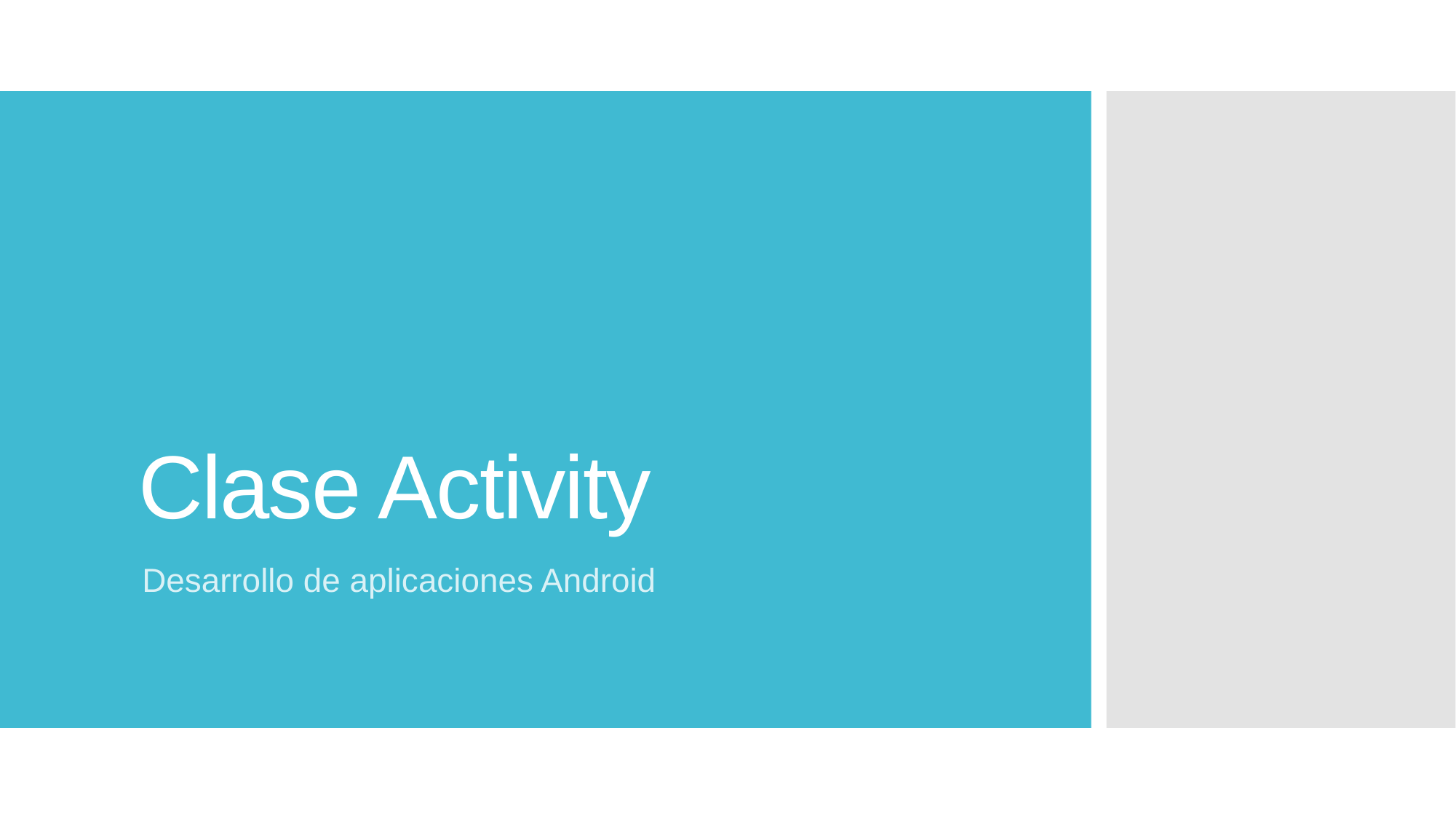

# Clase Activity
Desarrollo de aplicaciones Android